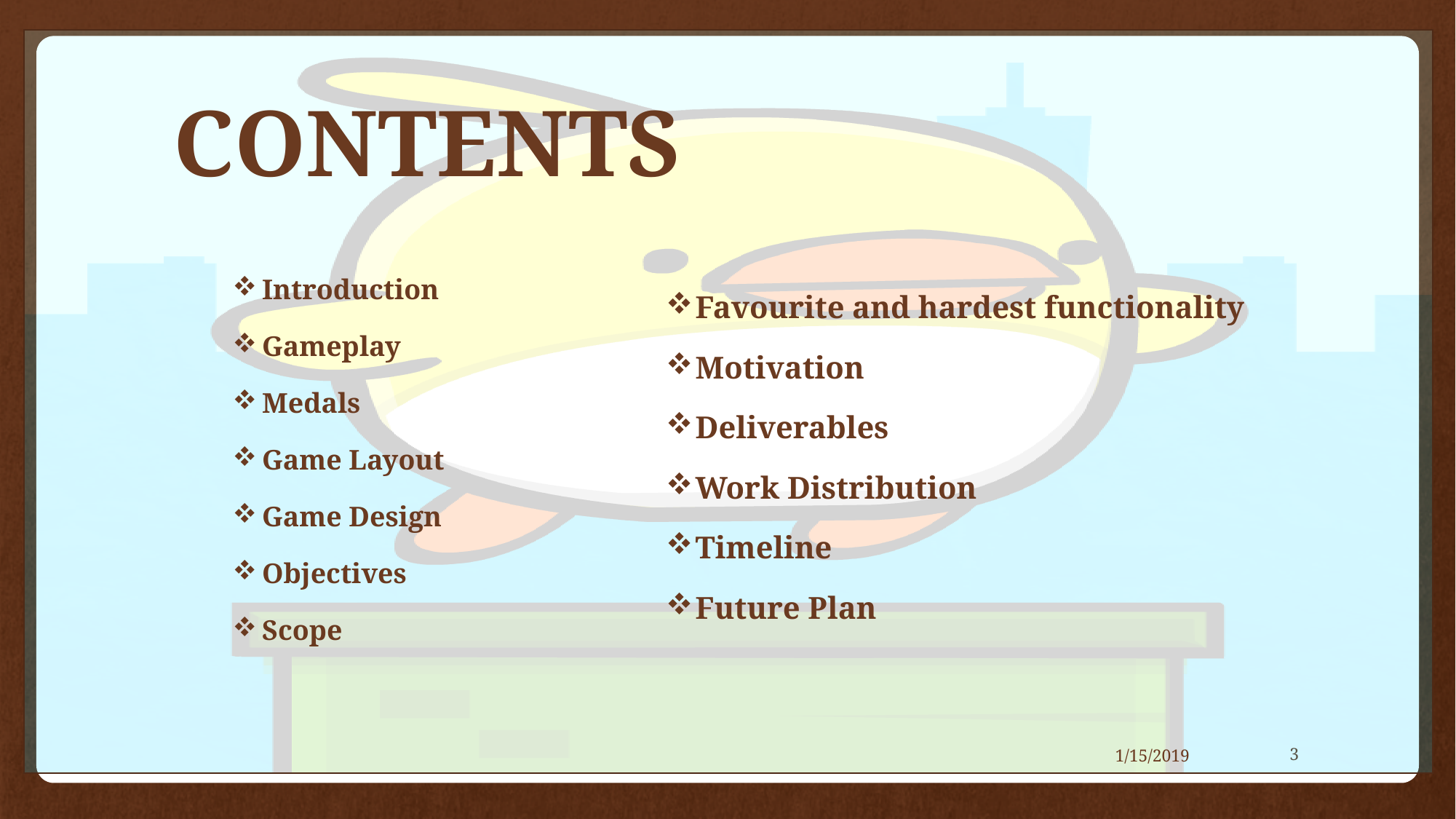

# CONTENTS

Favourite and hardest functionality
Motivation
Deliverables
Work Distribution
Timeline
Future Plan

Introduction
Gameplay
Medals
Game Layout
Game Design
Objectives
Scope
1/15/2019
3